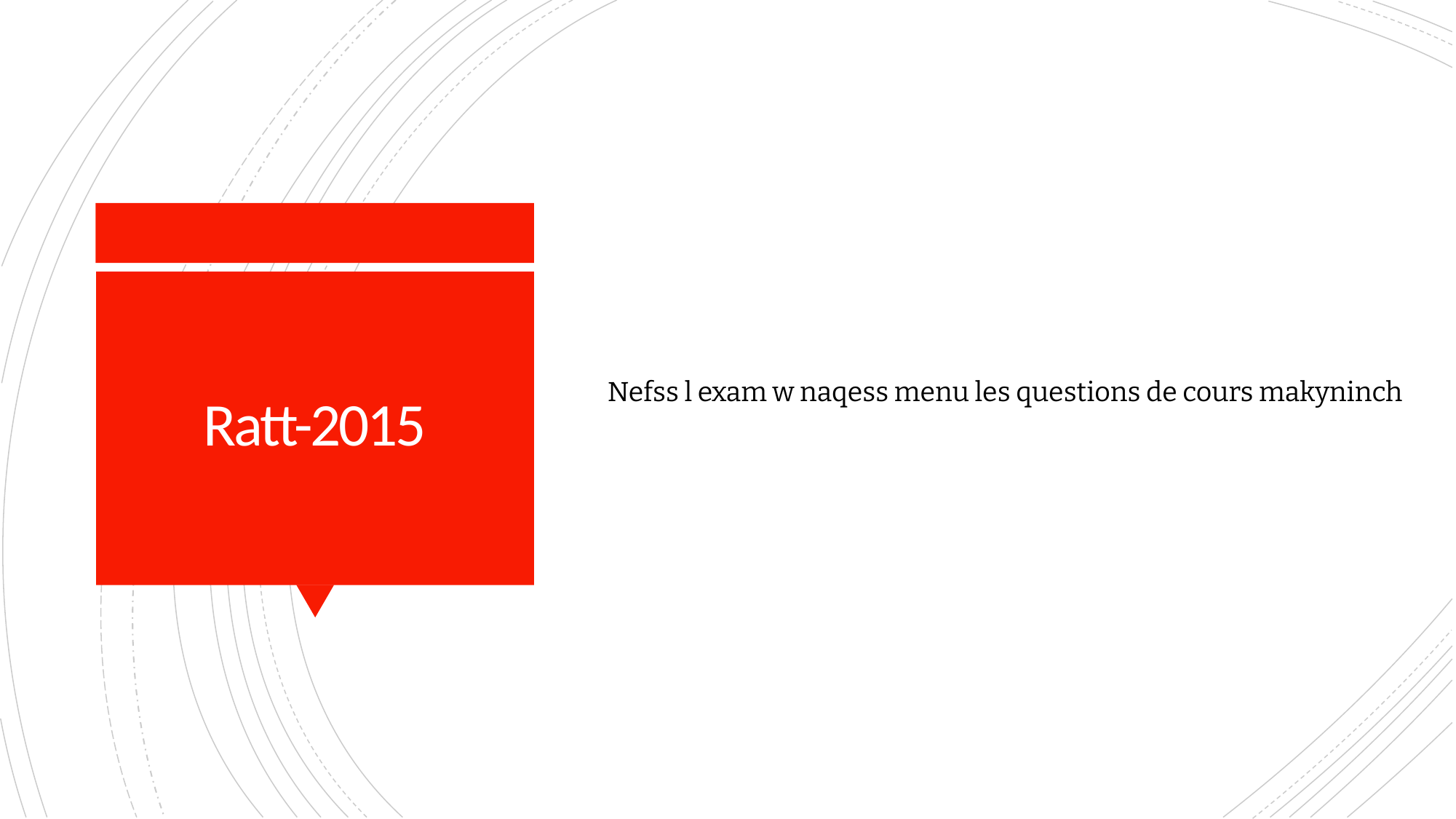

# Ratt-2015
Nefss l exam w naqess menu les questions de cours makyninch